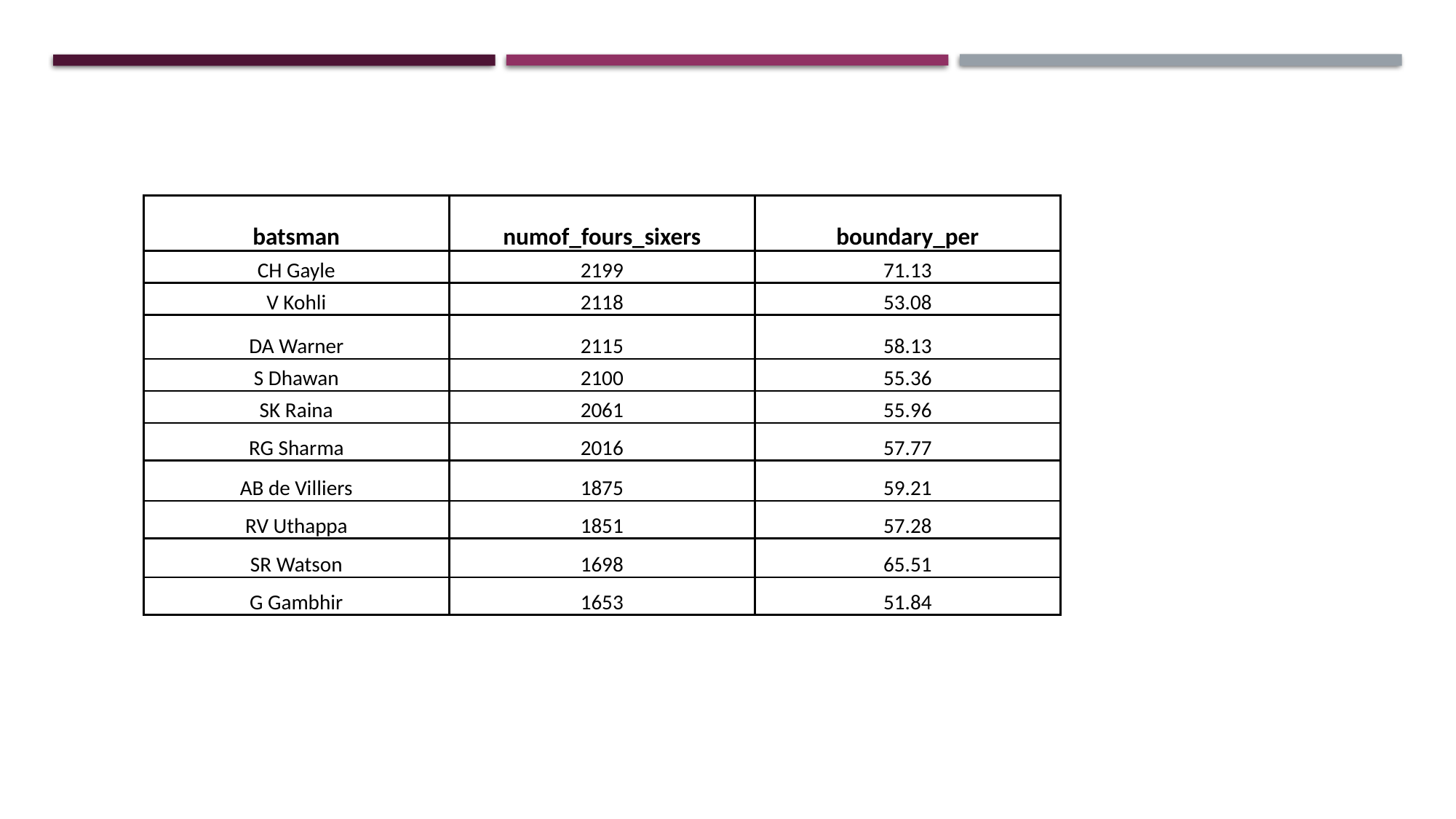

| batsman | numof\_fours\_sixers | boundary\_per |
| --- | --- | --- |
| CH Gayle | 2199 | 71.13 |
| V Kohli | 2118 | 53.08 |
| DA Warner | 2115 | 58.13 |
| S Dhawan | 2100 | 55.36 |
| SK Raina | 2061 | 55.96 |
| RG Sharma | 2016 | 57.77 |
| AB de Villiers | 1875 | 59.21 |
| RV Uthappa | 1851 | 57.28 |
| SR Watson | 1698 | 65.51 |
| G Gambhir | 1653 | 51.84 |